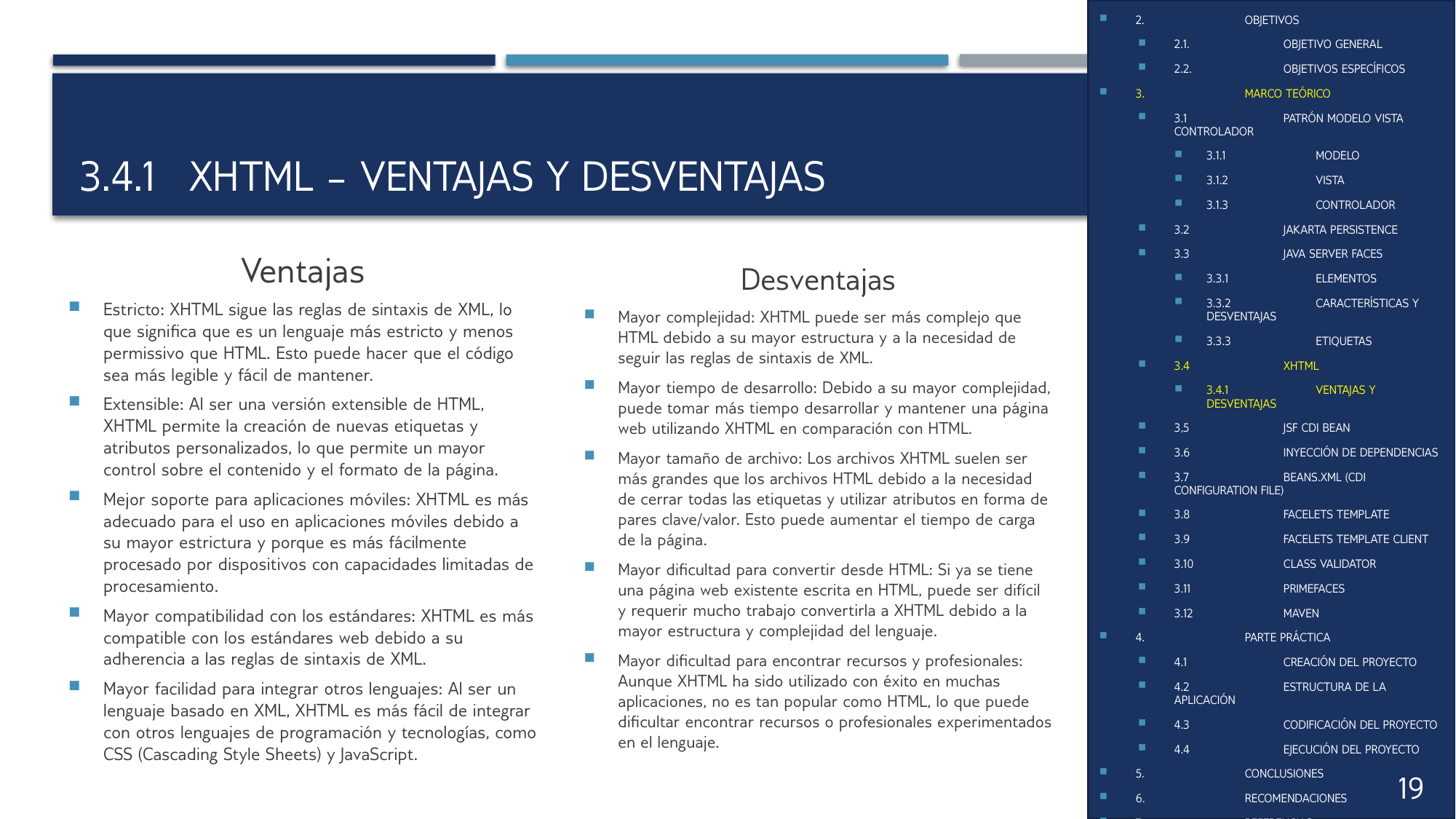

1.	INTRODUCCIÓN
2.	OBJETIVOS
2.1.	OBJETIVO GENERAL
2.2.	OBJETIVOS ESPECÍFICOS
3.	MARCO TEÓRICO
3.1	PATRÓN MODELO VISTA CONTROLADOR
3.1.1	MODELO
3.1.2	VISTA
3.1.3	CONTROLADOR
3.2	JAKARTA PERSISTENCE
3.3	JAVA SERVER FACES
3.3.1	ELEMENTOS
3.3.2	CARACTERÍSTICAS Y DESVENTAJAS
3.3.3	ETIQUETAS
3.4	XHTML
3.4.1	VENTAJAS Y DESVENTAJAS
3,5	JSF CDI BEAN
3.6	INYECCIÓN DE DEPENDENCIAS
3.7	BEANS.XML (CDI CONFIGURATION FILE)
3.8	FACELETS TEMPLATE
3.9	FACELETS TEMPLATE CLIENT
3.10	CLASS VALIDATOR
3.11	PRIMEFACES
3.12	MAVEN
4.	PARTE PRÁCTICA
4.1	CREACIÓN DEL PROYECTO
4.2	ESTRUCTURA DE LA APLICACIÓN
4.3	CODIFICACIÓN DEL PROYECTO
4.4	EJECUCIÓN DEL PROYECTO
5.	CONCLUSIONES
6.	RECOMENDACIONES
7.	REFERENCIAS
# 3.4.1 	xhtml – VENTAJAS y desventajas
Desventajas
Mayor complejidad: XHTML puede ser más complejo que HTML debido a su mayor estructura y a la necesidad de seguir las reglas de sintaxis de XML.
Mayor tiempo de desarrollo: Debido a su mayor complejidad, puede tomar más tiempo desarrollar y mantener una página web utilizando XHTML en comparación con HTML.
Mayor tamaño de archivo: Los archivos XHTML suelen ser más grandes que los archivos HTML debido a la necesidad de cerrar todas las etiquetas y utilizar atributos en forma de pares clave/valor. Esto puede aumentar el tiempo de carga de la página.
Mayor dificultad para convertir desde HTML: Si ya se tiene una página web existente escrita en HTML, puede ser difícil y requerir mucho trabajo convertirla a XHTML debido a la mayor estructura y complejidad del lenguaje.
Mayor dificultad para encontrar recursos y profesionales: Aunque XHTML ha sido utilizado con éxito en muchas aplicaciones, no es tan popular como HTML, lo que puede dificultar encontrar recursos o profesionales experimentados en el lenguaje.
Ventajas
Estricto: XHTML sigue las reglas de sintaxis de XML, lo que significa que es un lenguaje más estricto y menos permissivo que HTML. Esto puede hacer que el código sea más legible y fácil de mantener.
Extensible: Al ser una versión extensible de HTML, XHTML permite la creación de nuevas etiquetas y atributos personalizados, lo que permite un mayor control sobre el contenido y el formato de la página.
Mejor soporte para aplicaciones móviles: XHTML es más adecuado para el uso en aplicaciones móviles debido a su mayor estrictura y porque es más fácilmente procesado por dispositivos con capacidades limitadas de procesamiento.
Mayor compatibilidad con los estándares: XHTML es más compatible con los estándares web debido a su adherencia a las reglas de sintaxis de XML.
Mayor facilidad para integrar otros lenguajes: Al ser un lenguaje basado en XML, XHTML es más fácil de integrar con otros lenguajes de programación y tecnologías, como CSS (Cascading Style Sheets) y JavaScript.
19
12
12
6